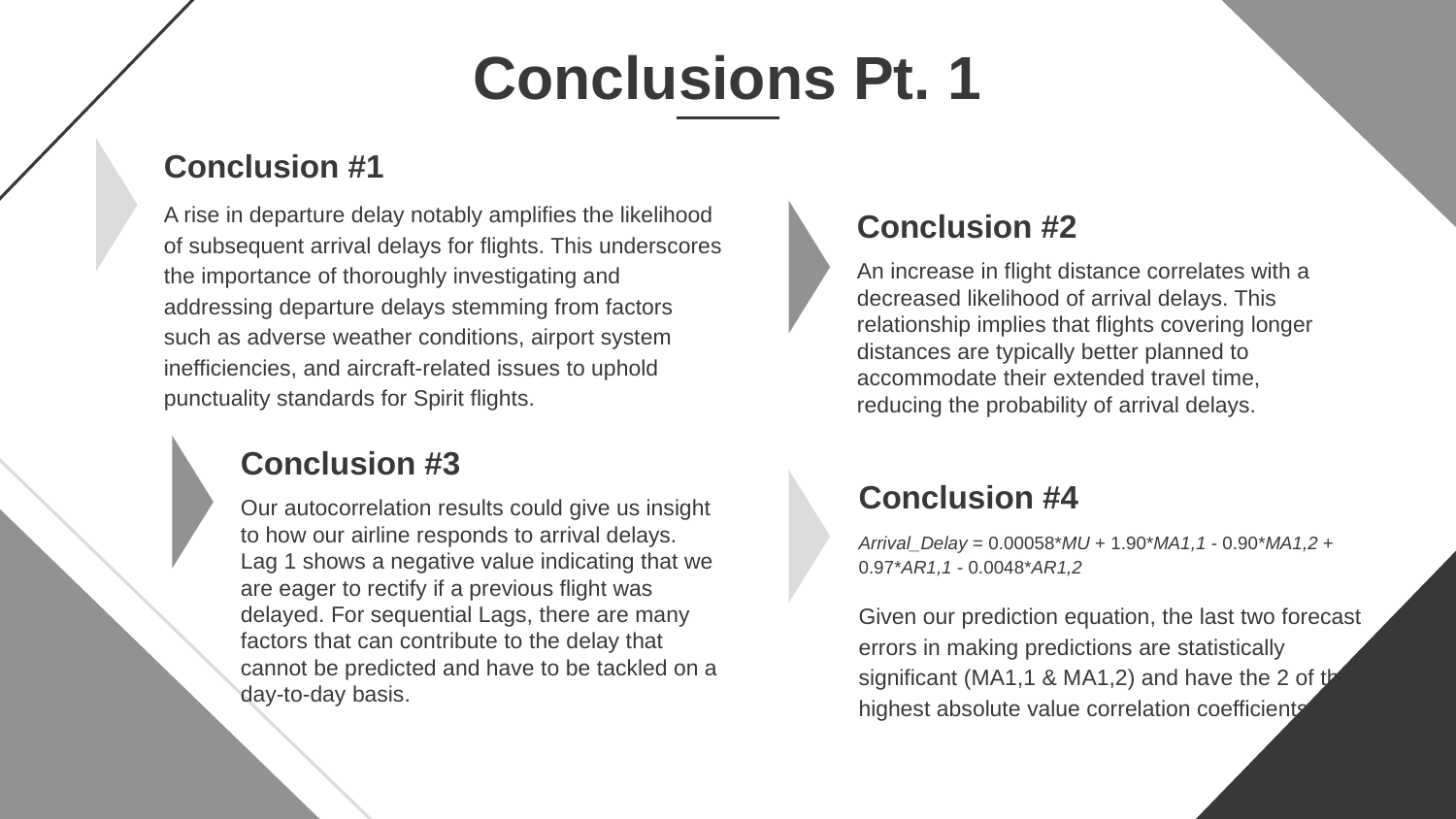

Conclusions Pt. 1
# Conclusion #1
A rise in departure delay notably amplifies the likelihood of subsequent arrival delays for flights. This underscores the importance of thoroughly investigating and addressing departure delays stemming from factors such as adverse weather conditions, airport system inefficiencies, and aircraft-related issues to uphold punctuality standards for Spirit flights.

Conclusion #2
An increase in flight distance correlates with a decreased likelihood of arrival delays. This relationship implies that flights covering longer distances are typically better planned to accommodate their extended travel time, reducing the probability of arrival delays.

Conclusion #3
Conclusion #4
Our autocorrelation results could give us insight to how our airline responds to arrival delays. Lag 1 shows a negative value indicating that we are eager to rectify if a previous flight was delayed. For sequential Lags, there are many factors that can contribute to the delay that cannot be predicted and have to be tackled on a day-to-day basis.

Arrival_Delay = 0.00058*MU + 1.90*MA1,1 - 0.90*MA1,2 + 0.97*AR1,1 - 0.0048*AR1,2
Given our prediction equation, the last two forecast errors in making predictions are statistically   significant (MA1,1 & MA1,2) and have the 2 of the  highest absolute value correlation coefficients.